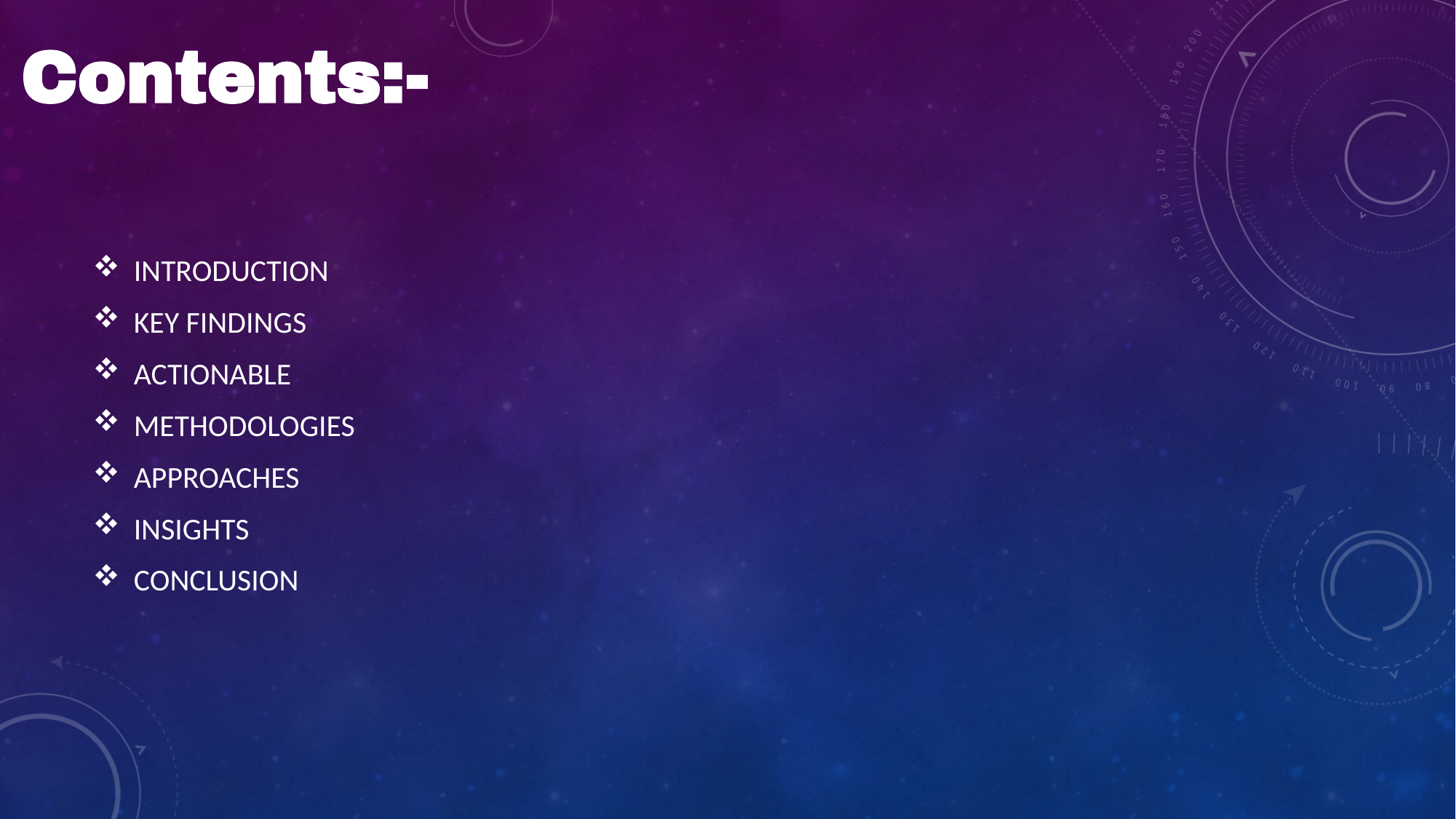

# Contents:-
INTRODUCTION
KEY FINDINGS
ACTIONABLE
METHODOLOGIES
APPROACHES
INSIGHTS
CONCLUSION